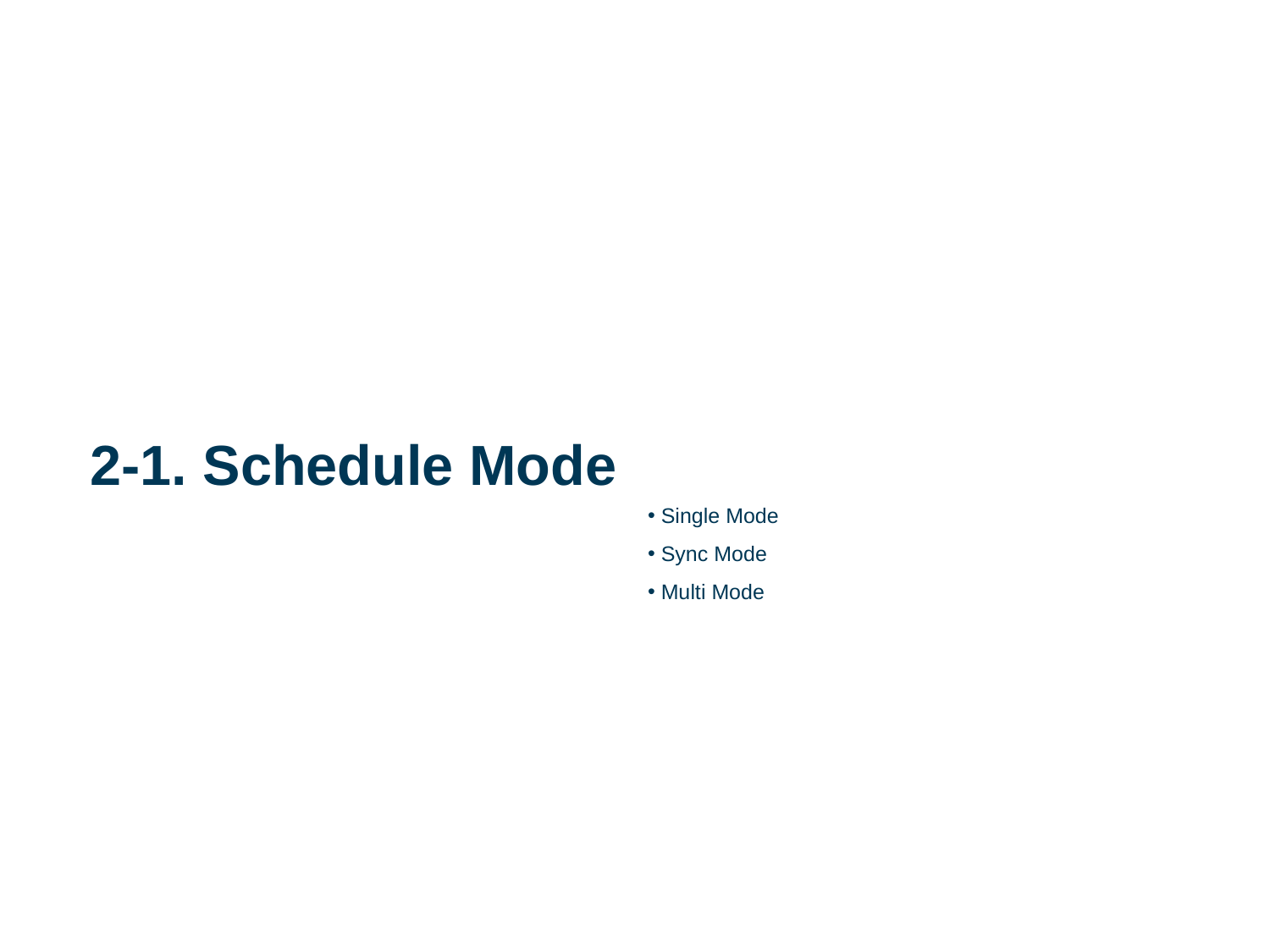

2-1. Schedule Mode
 Single Mode
 Sync Mode
 Multi Mode